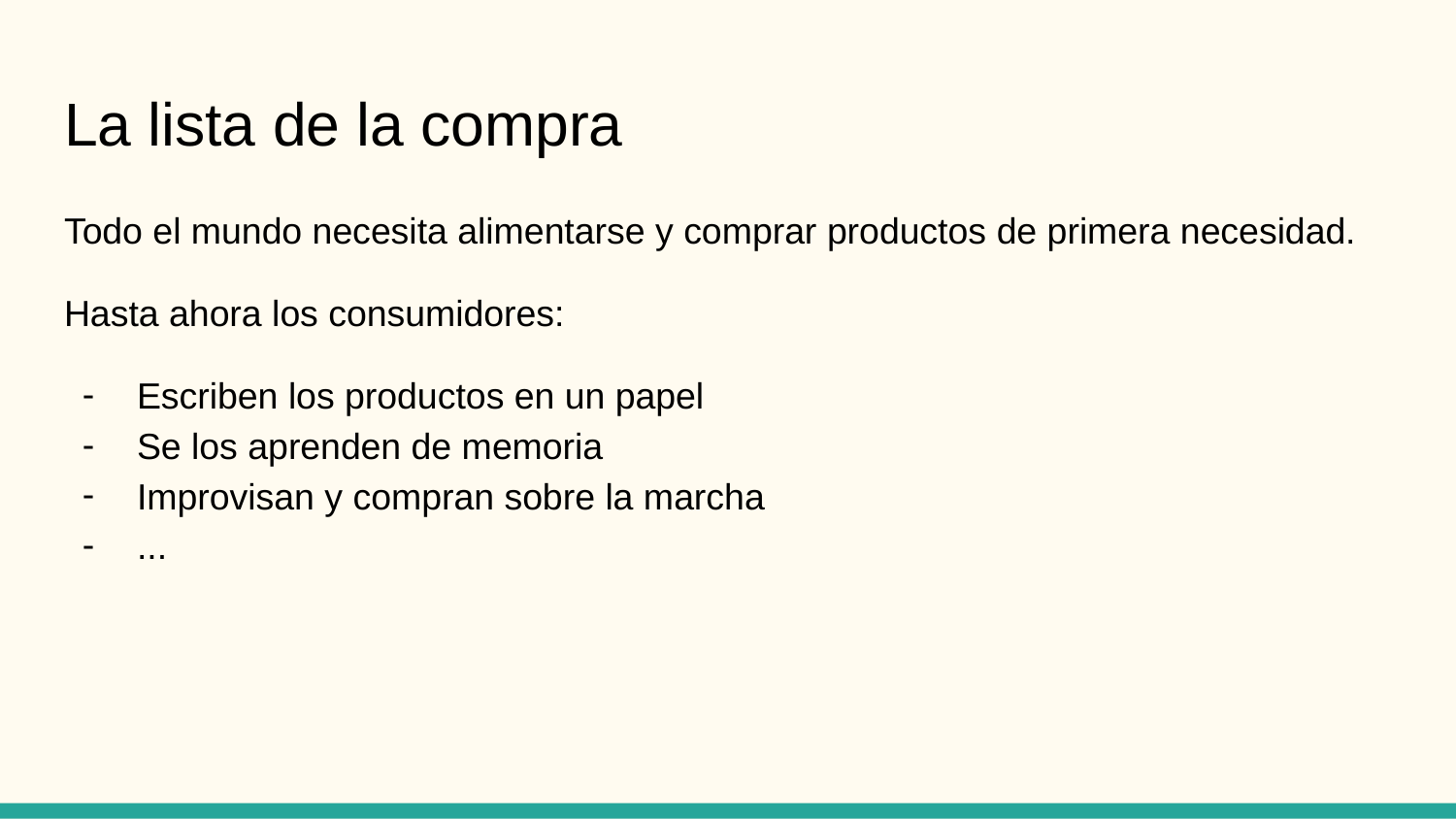

# La lista de la compra
Todo el mundo necesita alimentarse y comprar productos de primera necesidad.
Hasta ahora los consumidores:
Escriben los productos en un papel
Se los aprenden de memoria
Improvisan y compran sobre la marcha
...